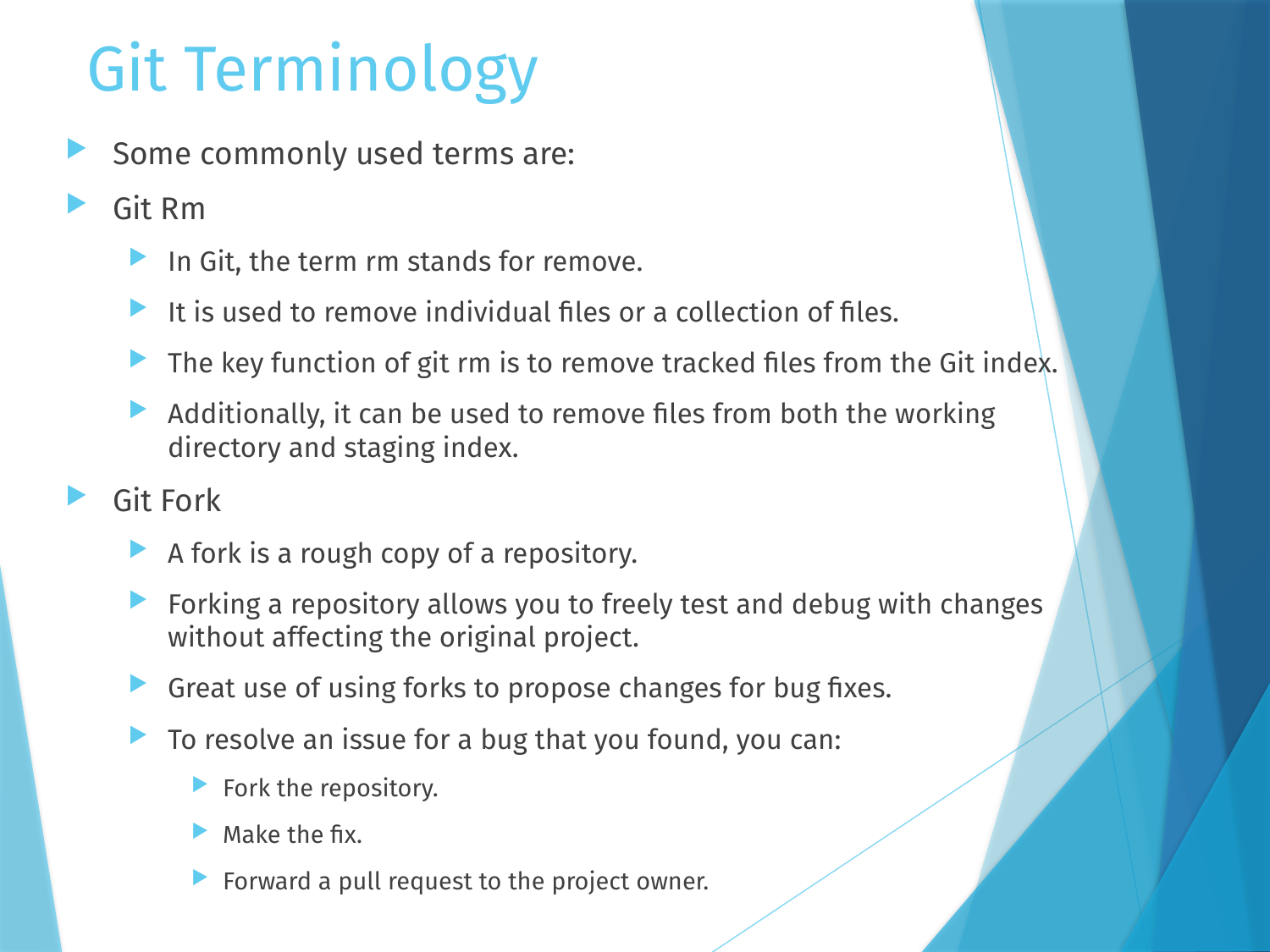

# Git Terminology
Some commonly used terms are:
Git Rm
In Git, the term rm stands for remove.
It is used to remove individual files or a collection of files.
The key function of git rm is to remove tracked files from the Git index.
Additionally, it can be used to remove files from both the working directory and staging index.
Git Fork
A fork is a rough copy of a repository.
Forking a repository allows you to freely test and debug with changes without affecting the original project.
Great use of using forks to propose changes for bug fixes.
To resolve an issue for a bug that you found, you can:
Fork the repository.
Make the fix.
Forward a pull request to the project owner.